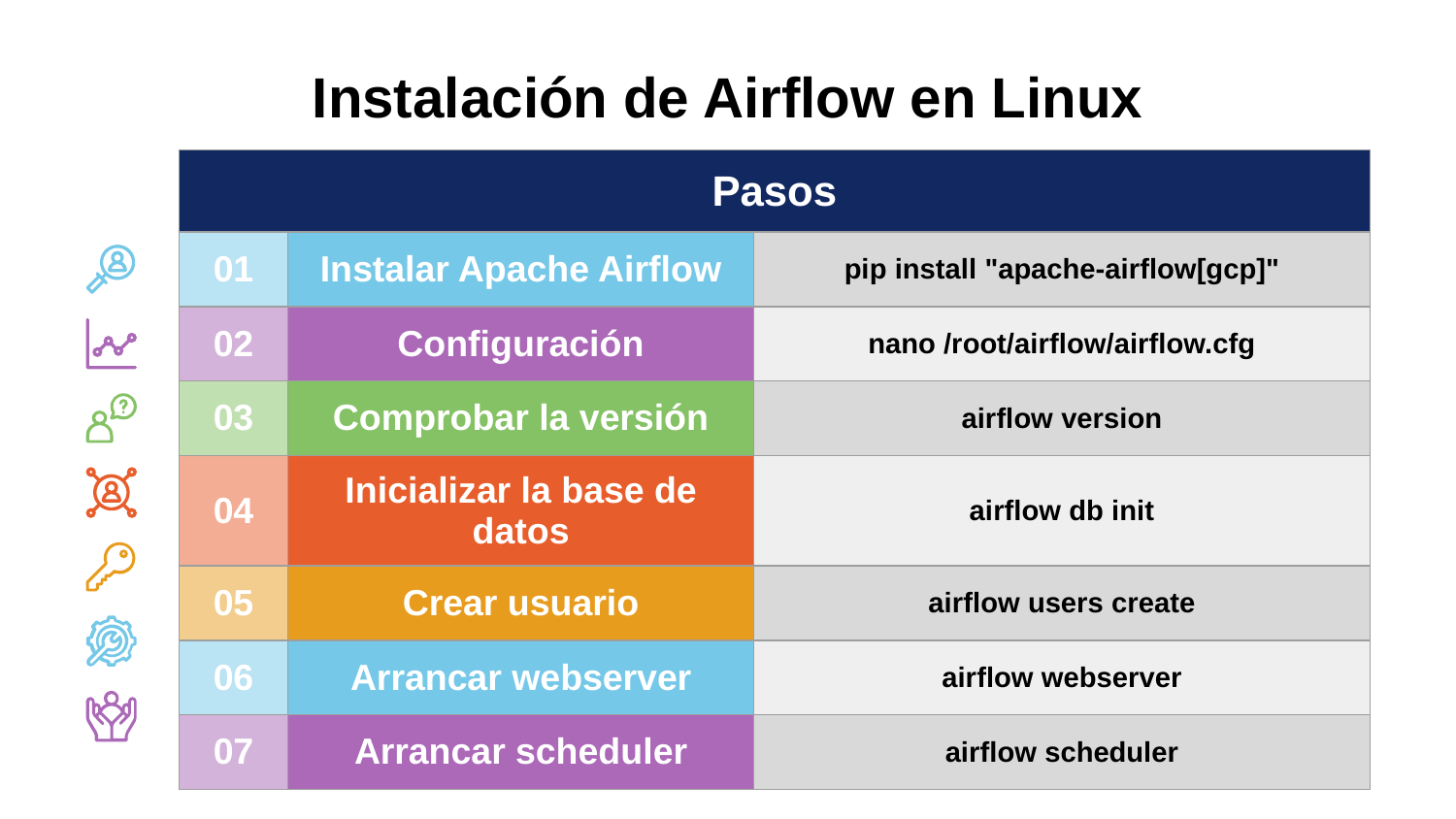

# Instalación de Airflow en Linux
| Pasos |  |  |
| --- | --- | --- |
| 01 | Instalar Apache Airflow | pip install "apache-airflow[gcp]" |
| 02 | Configuración | nano /root/airflow/airflow.cfg |
| 03 | Comprobar la versión | airflow version |
| 04 | Inicializar la base de datos | airflow db init |
| 05 | Crear usuario | airflow users create |
| 06 | Arrancar webserver | airflow webserver |
| 07 | Arrancar scheduler | airflow scheduler |